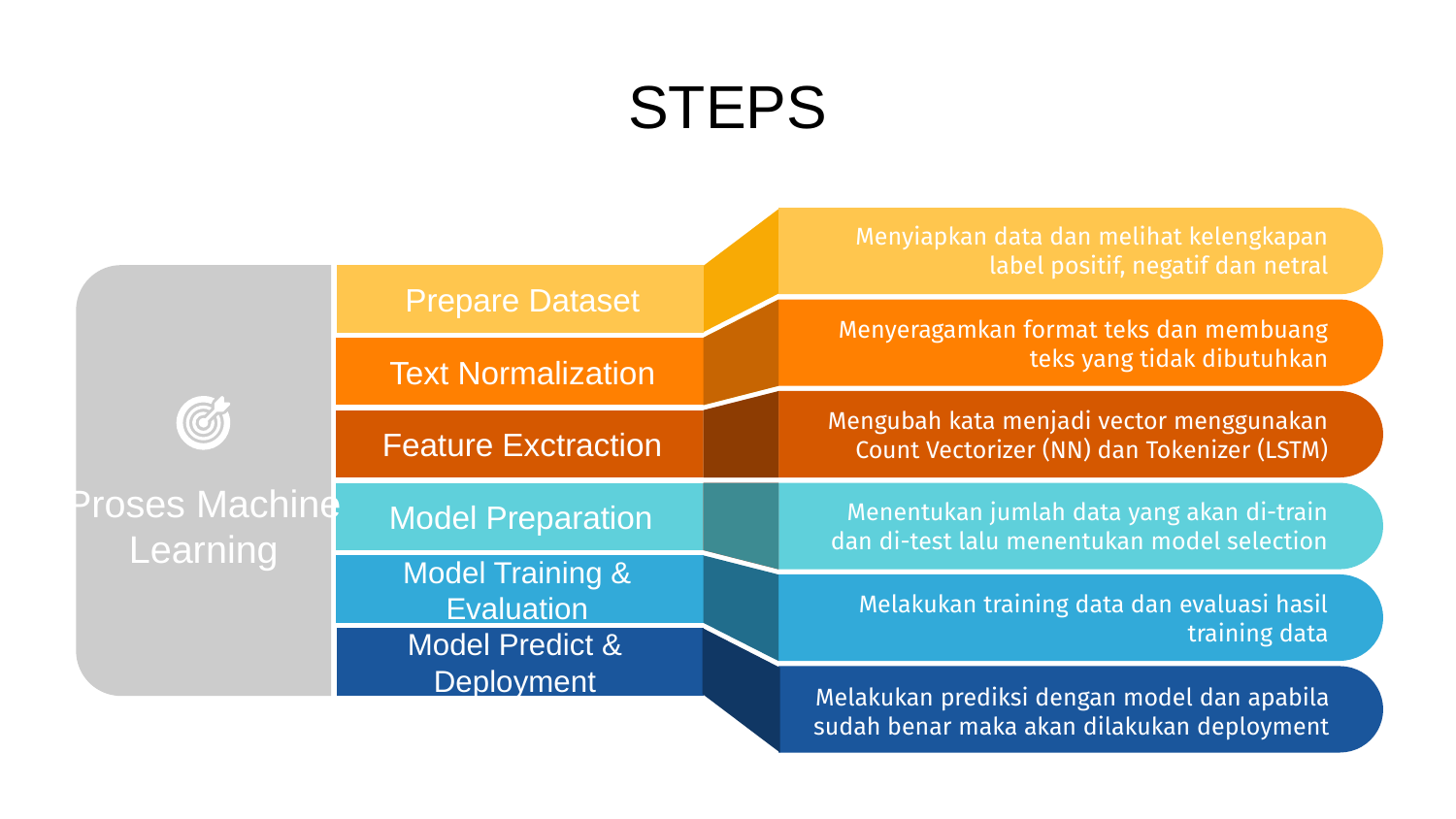

# STEPS

Menyiapkan data dan melihat kelengkapan label positif, negatif dan netral

Prepare Dataset

Menyeragamkan format teks dan membuang teks yang tidak dibutuhkan

Text Normalization

Mengubah kata menjadi vector menggunakan Count Vectorizer (NN) dan Tokenizer (LSTM)

Feature Exctraction
Proses Machine Learning
Menentukan jumlah data yang akan di-train dan di-test lalu menentukan model selection

Model Preparation

Model Training & Evaluation
Melakukan training data dan evaluasi hasil training data

Model Predict & Deployment
Melakukan prediksi dengan model dan apabila sudah benar maka akan dilakukan deployment